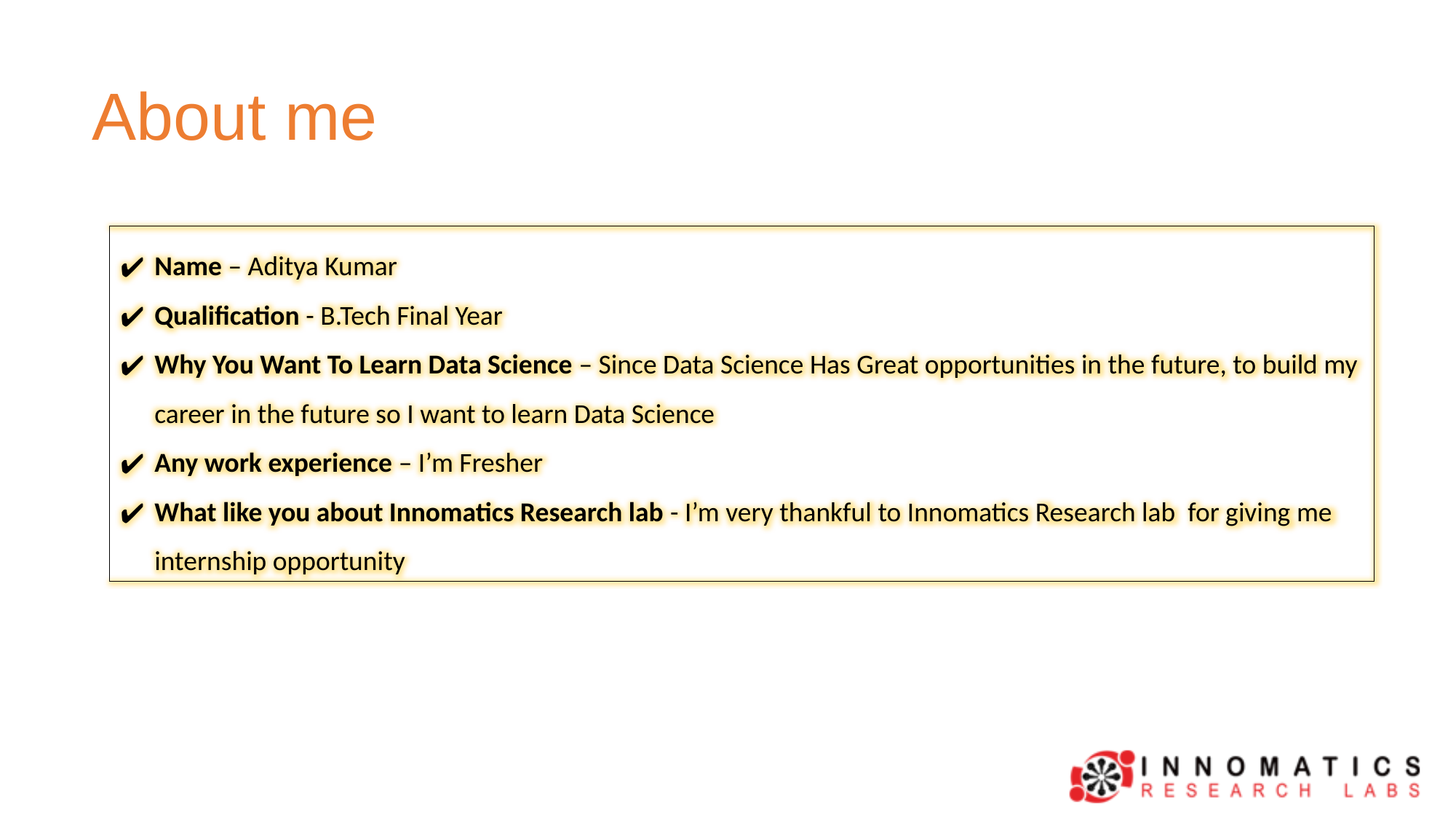

About me
Name – Aditya Kumar
Qualification - B.Tech Final Year
Why You Want To Learn Data Science – Since Data Science Has Great opportunities in the future, to build my career in the future so I want to learn Data Science
Any work experience – I’m Fresher
What like you about Innomatics Research lab - I’m very thankful to Innomatics Research lab  for giving me internship opportunity